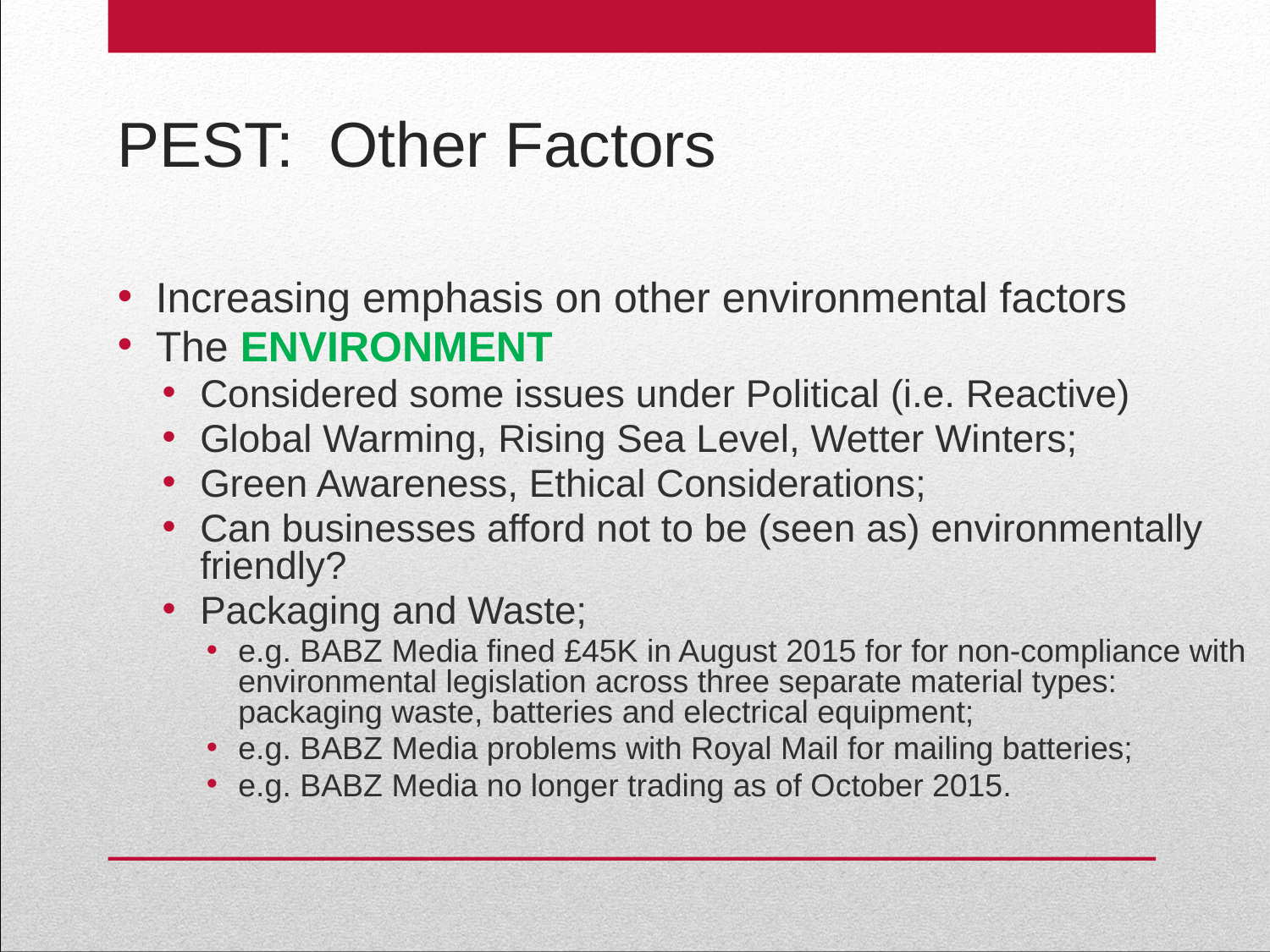

# PEST:  Other Factors
Increasing emphasis on other environmental factors
The ENVIRONMENT
Considered some issues under Political (i.e. Reactive)
Global Warming, Rising Sea Level, Wetter Winters;
Green Awareness, Ethical Considerations;
Can businesses afford not to be (seen as) environmentally friendly?
Packaging and Waste;
e.g. BABZ Media fined £45K in August 2015 for for non-compliance with environmental legislation across three separate material types: packaging waste, batteries and electrical equipment;
e.g. BABZ Media problems with Royal Mail for mailing batteries;
e.g. BABZ Media no longer trading as of October 2015.